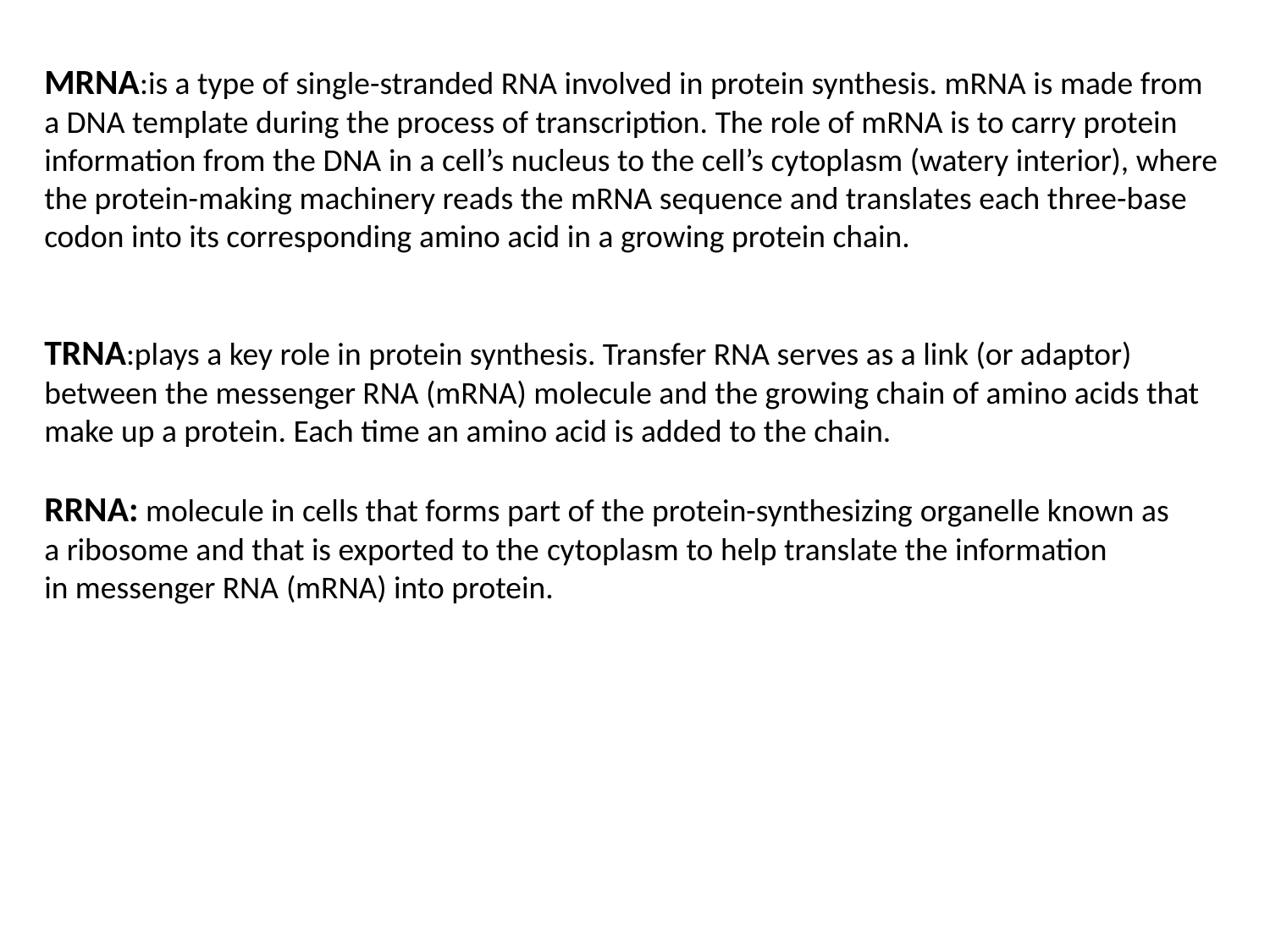

MRNA:is a type of single-stranded RNA involved in protein synthesis. mRNA is made from a DNA template during the process of transcription. The role of mRNA is to carry protein information from the DNA in a cell’s nucleus to the cell’s cytoplasm (watery interior), where the protein-making machinery reads the mRNA sequence and translates each three-base codon into its corresponding amino acid in a growing protein chain.

TRNA:plays a key role in protein synthesis. Transfer RNA serves as a link (or adaptor) between the messenger RNA (mRNA) molecule and the growing chain of amino acids that make up a protein. Each time an amino acid is added to the chain.

RRNA: molecule in cells that forms part of the protein-synthesizing organelle known as a ribosome and that is exported to the cytoplasm to help translate the information in messenger RNA (mRNA) into protein.